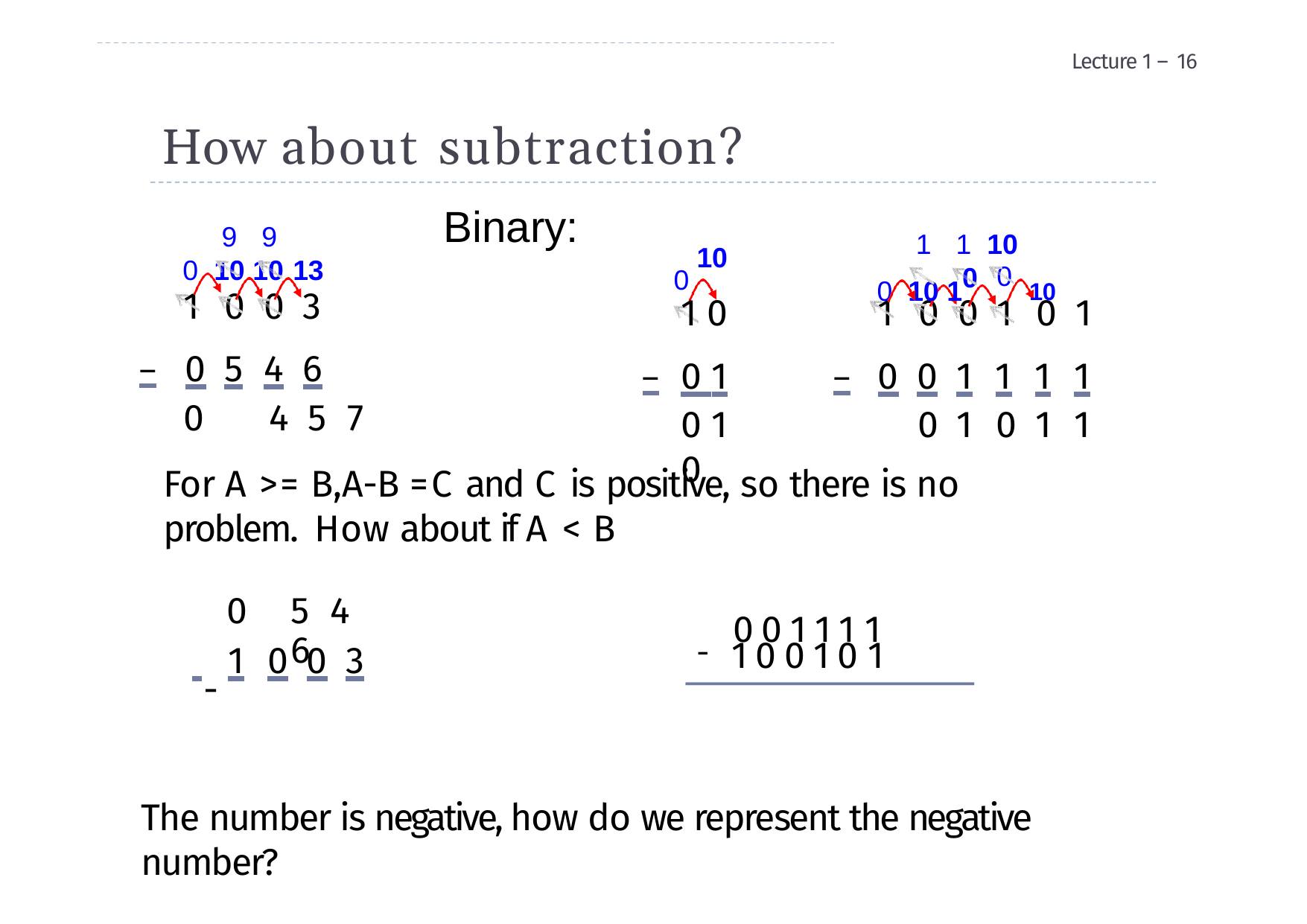

Lecture 1 – 16
# How about subtraction?

Binary:
9	9
1	1	10
10
0
1 0
–	0 1		–	0	0	1	1	1	1
0 1	0	1	0	1	1	0
0  10 1	13
0
0  10 1	10

0
0

1	0	0	3

1	0	0	1	0	1

–	0	5	4	6
0	4	5	7
For A >= B,A-B =C and C is positive, so there is no problem.  How about if A < B
-	0 0 1 1 1 1
0	5	4	6
-
1 0 0 1 0 1
 	1	0	0	3

The number is negative, how do we represent the negative number?